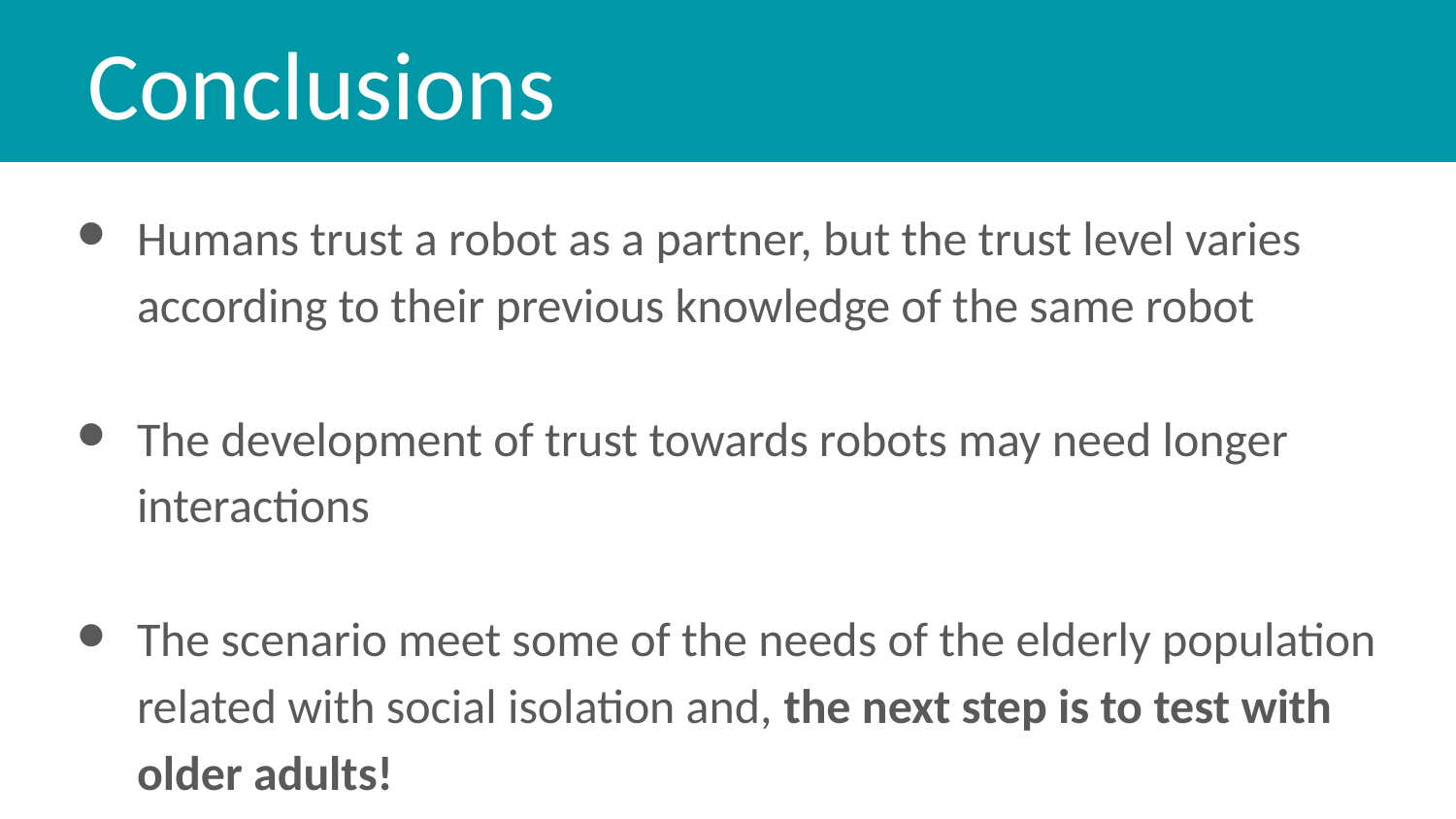

# Conclusions
Humans trust a robot as a partner, but the trust level varies according to their previous knowledge of the same robot

The development of trust towards robots may need longer interactions

The scenario meet some of the needs of the elderly population related with social isolation and, the next step is to test with older adults!